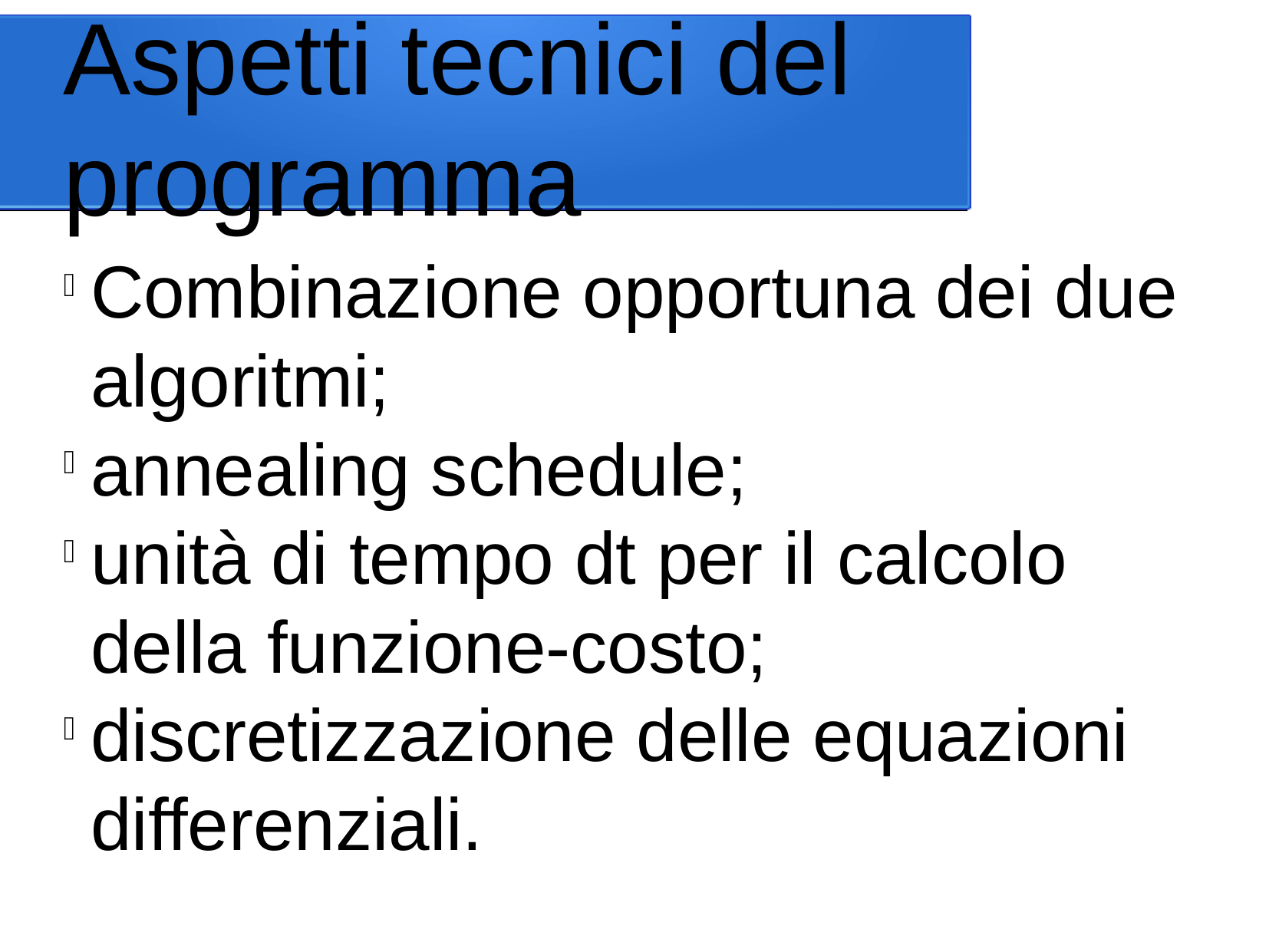

Aspetti tecnici del programma
Combinazione opportuna dei due algoritmi;
annealing schedule;
unità di tempo dt per il calcolo della funzione-costo;
discretizzazione delle equazioni differenziali.